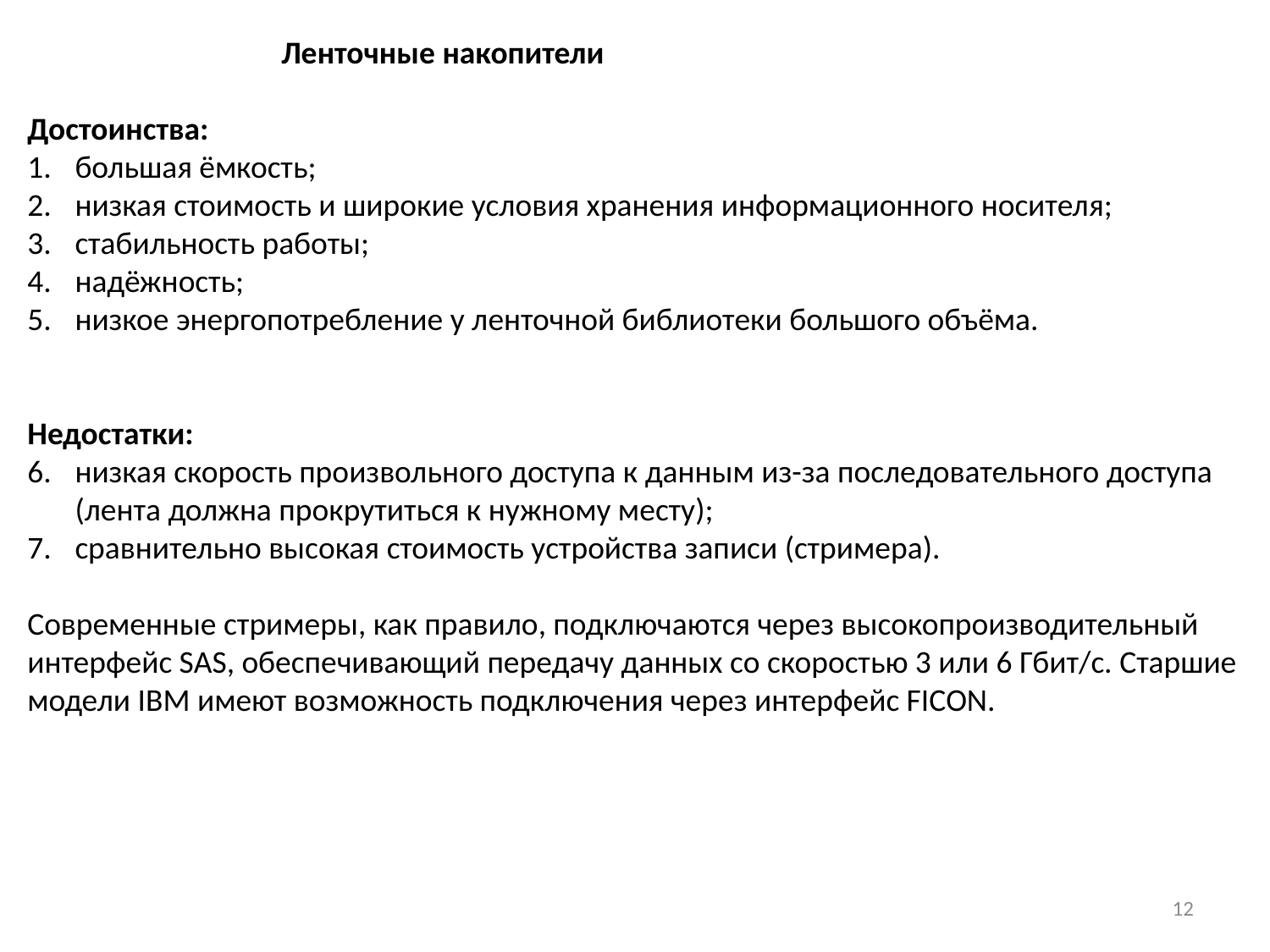

Ленточные накопители

Достоинства:
большая ёмкость;
низкая стоимость и широкие условия хранения информационного носителя;
стабильность работы;
надёжность;
низкое энергопотребление у ленточной библиотеки большого объёма.

Недостатки:
низкая скорость произвольного доступа к данным из-за последовательного доступа (лента должна прокрутиться к нужному месту);
сравнительно высокая стоимость устройства записи (стримера).

Современные стримеры, как правило, подключаются через высокопроизводительный интерфейс SAS, обеспечивающий передачу данных со скоростью 3 или 6 Гбит/с. Старшие модели IBM имеют возможность подключения через интерфейс FICON.

12